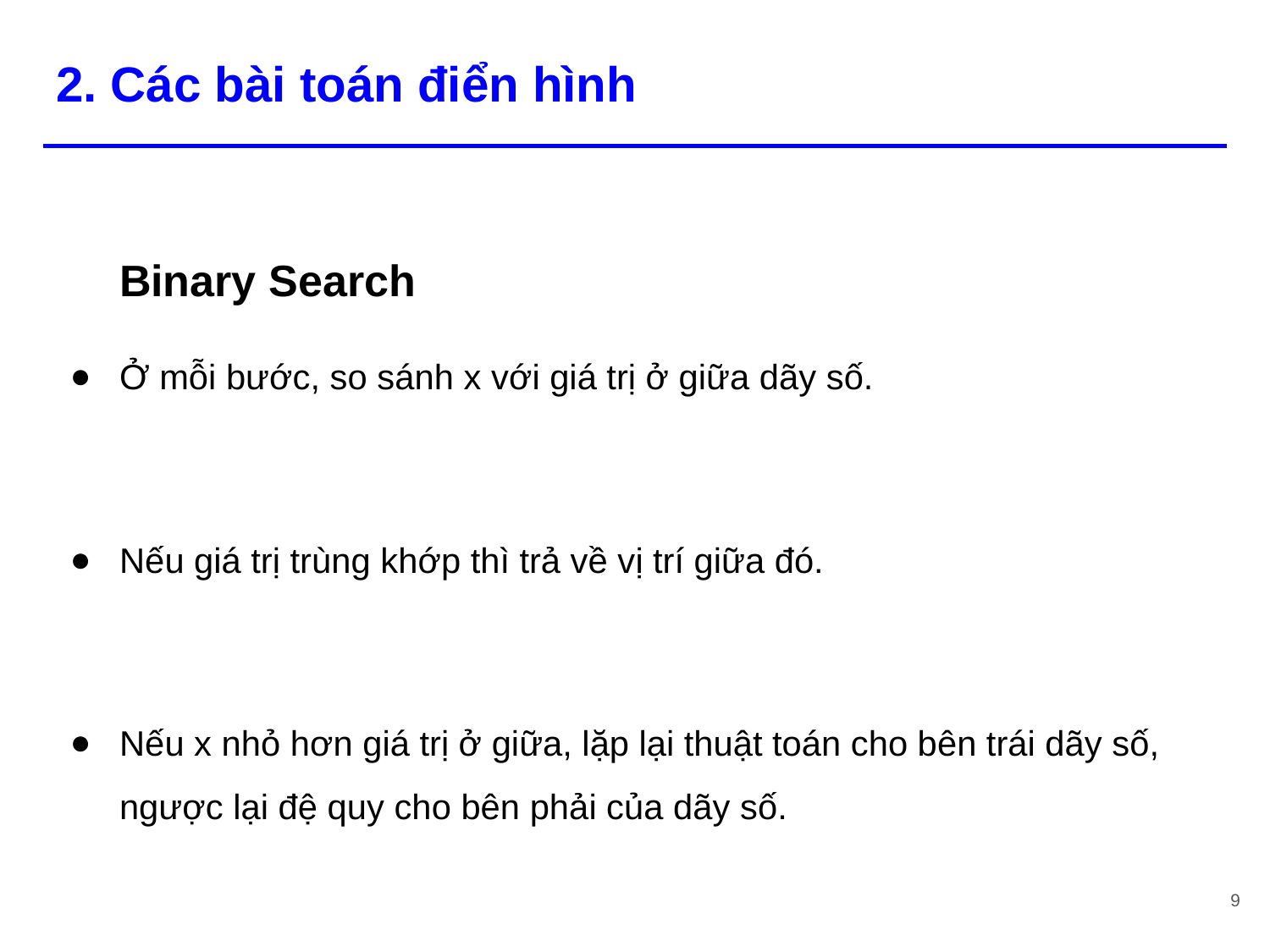

# 2. Các bài toán điển hình
Binary Search
Ở mỗi bước, so sánh x với giá trị ở giữa dãy số.

Nếu giá trị trùng khớp thì trả về vị trí giữa đó.

Nếu x nhỏ hơn giá trị ở giữa, lặp lại thuật toán cho bên trái dãy số, ngược lại đệ quy cho bên phải của dãy số.

9